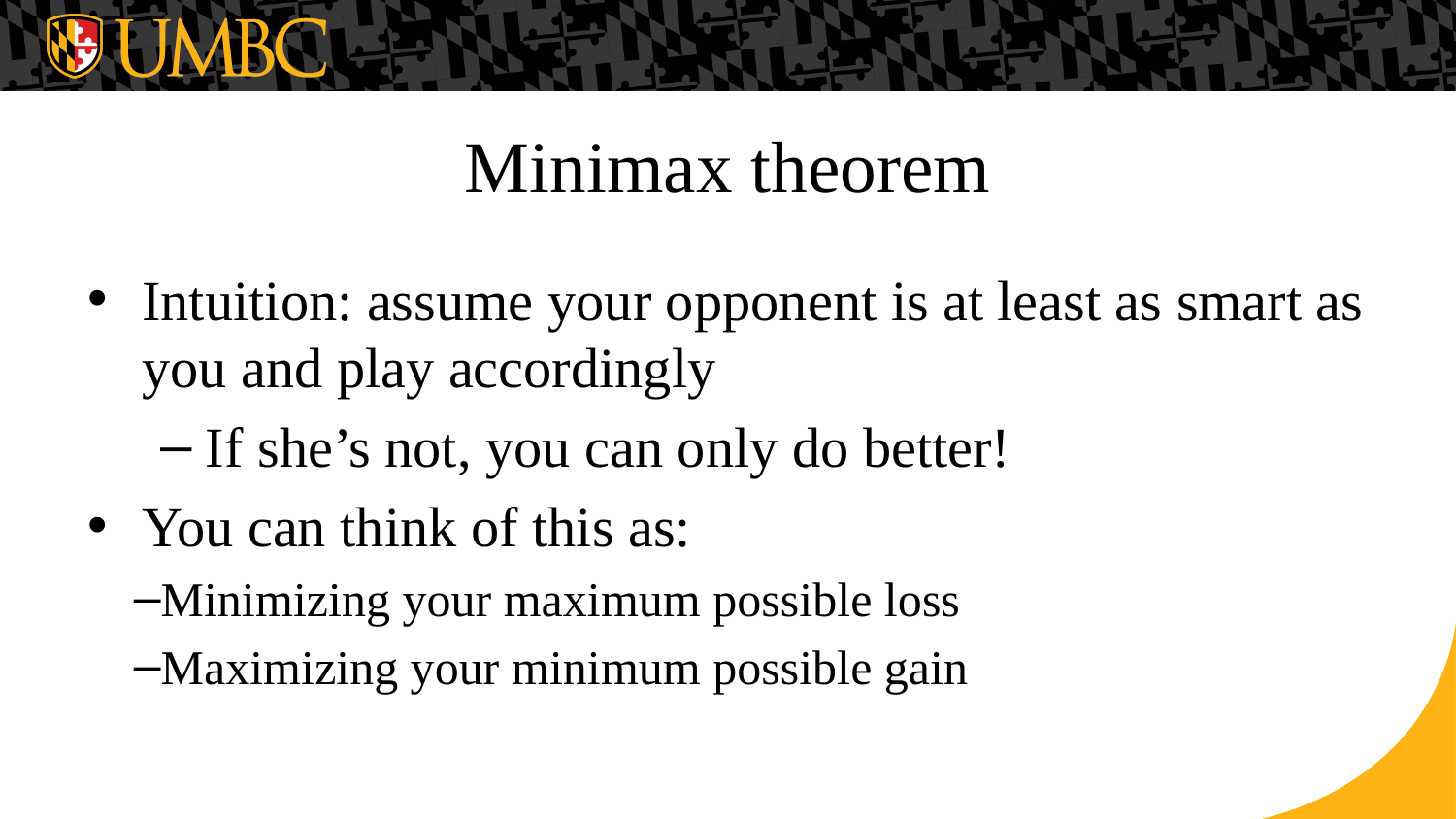

# Minimax theorem
Intuition: assume your opponent is at least as smart as you and play accordingly
If she’s not, you can only do better!
You can think of this as:
Minimizing your maximum possible loss
Maximizing your minimum possible gain